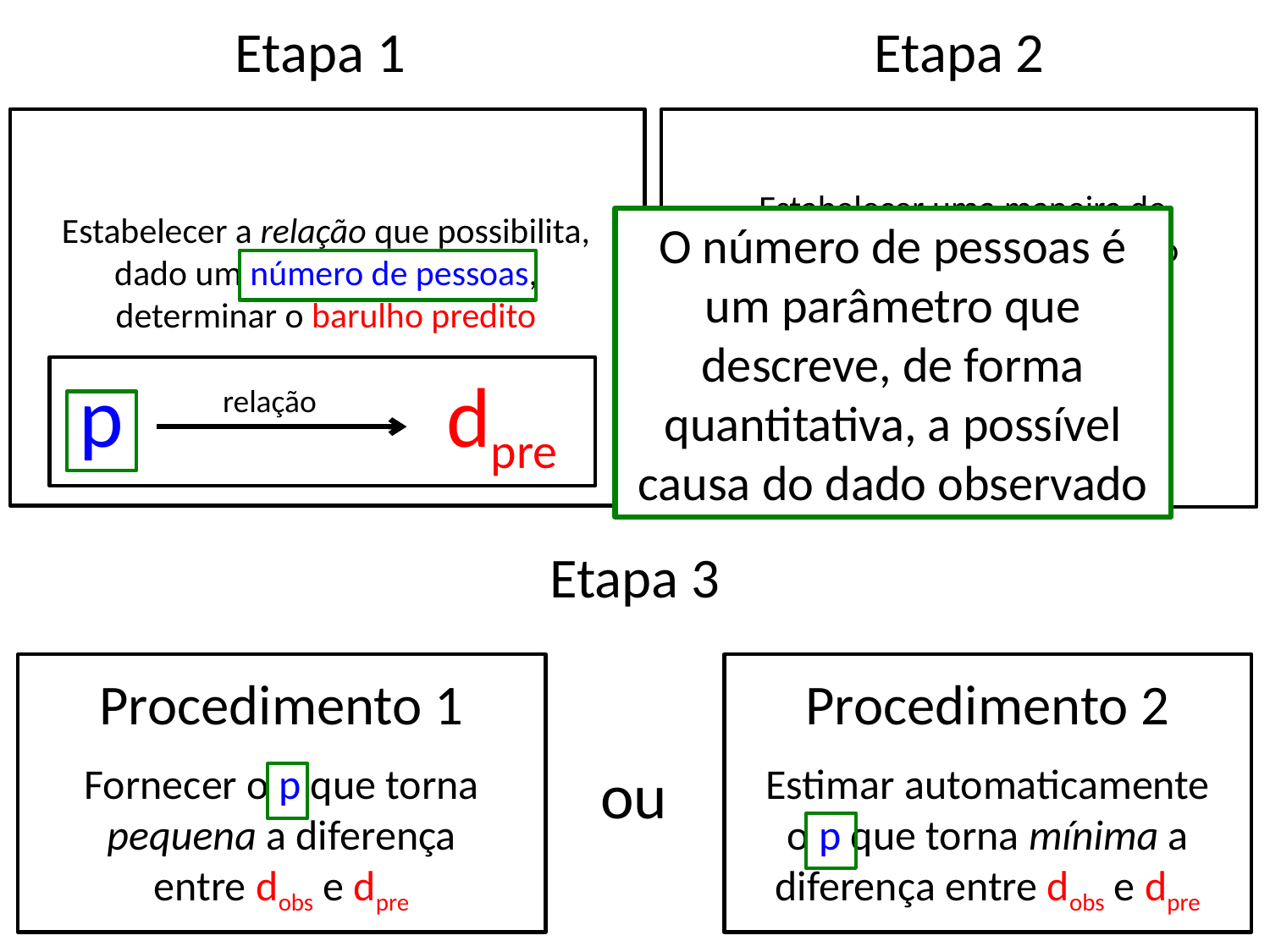

Etapa 1
Etapa 2

Estabelecer uma maneira de quantificar a diferença entre o
barulho predito e
o dado observado
Estabelecer a relação que possibilita, dado um número de pessoas, determinar o barulho predito
p
dpre
relação
O número de pessoas é um parâmetro que descreve, de forma quantitativa, a possível causa do dado observado

dobs
dpre

Etapa 3

Procedimento 1
Procedimento 2
ou
Fornecer o p que torna pequena a diferença entre dobs e dpre
Estimar automaticamente o p que torna mínima a diferença entre dobs e dpre